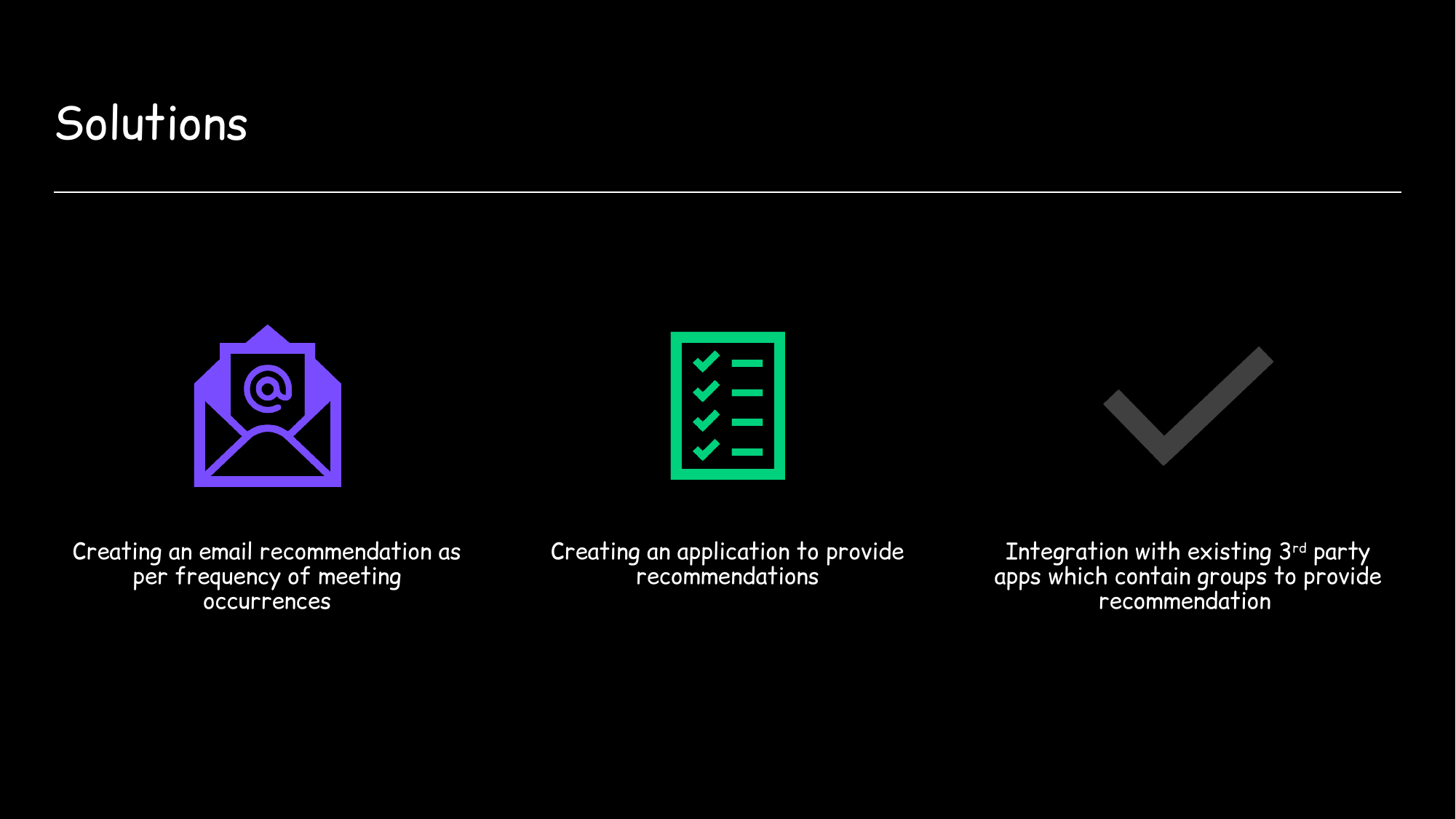

# Solutions
Creating an email recommendation as per frequency of meeting occurrences
Creating an application to provide recommendations
Integration with existing 3rd party apps which contain groups to provide recommendation